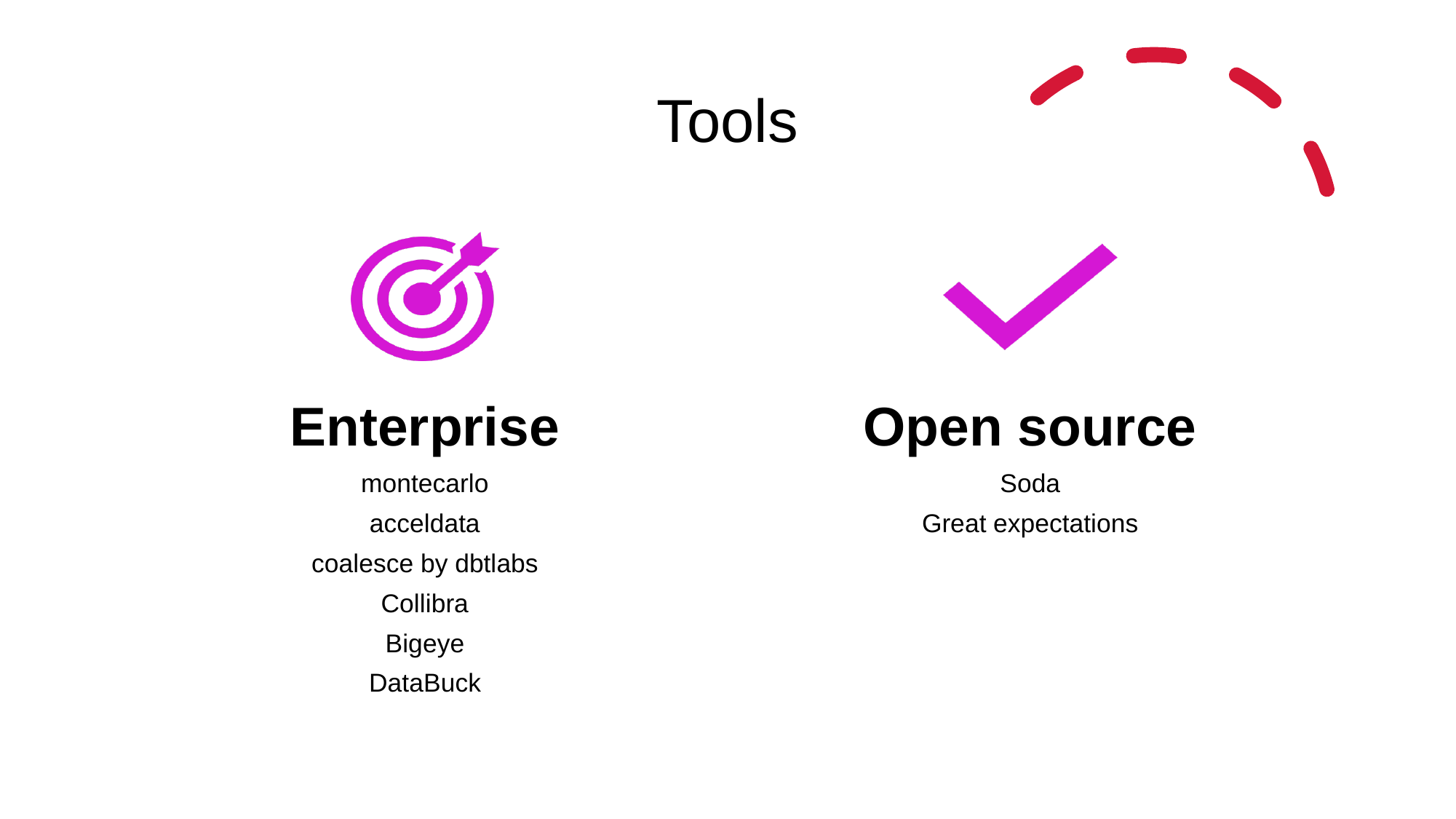

# Tools

Enterprise
montecarlo
acceldata
coalesce by dbtlabs
Collibra
Bigeye
DataBuck
Open source
Soda
Great expectations